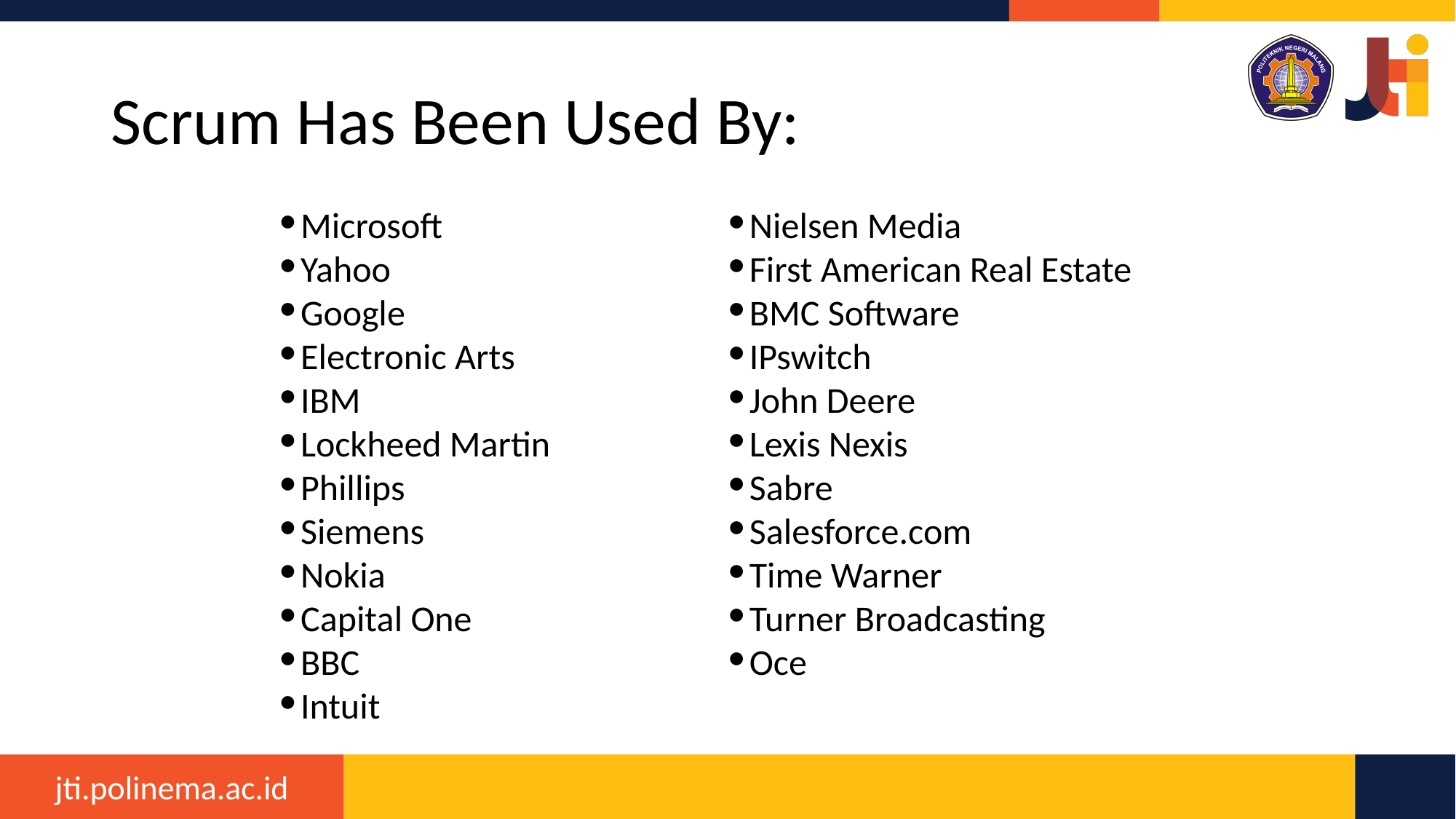

# Scrum Has Been Used By:
Microsoft
Yahoo
Google
Electronic Arts
IBM
Lockheed Martin
Phillips
Siemens
Nokia
Capital One
BBC
Intuit
Nielsen Media
First American Real Estate
BMC Software
IPswitch
John Deere
Lexis Nexis
Sabre
Salesforce.com
Time Warner
Turner Broadcasting
Oce